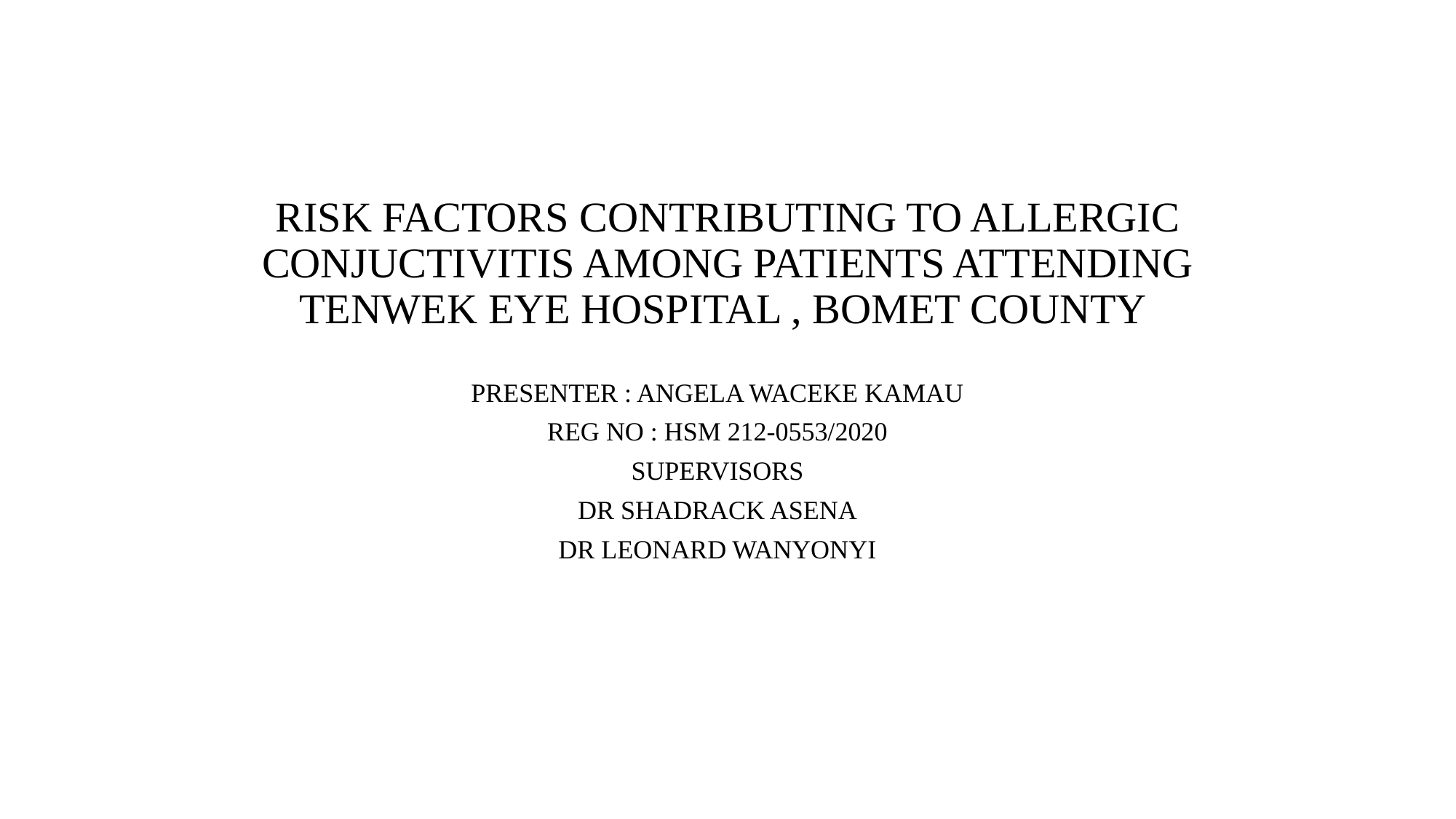

# RISK FACTORS CONTRIBUTING TO ALLERGIC CONJUCTIVITIS AMONG PATIENTS ATTENDING TENWEK EYE HOSPITAL , BOMET COUNTY
PRESENTER : ANGELA WACEKE KAMAU
REG NO : HSM 212-0553/2020
SUPERVISORS
DR SHADRACK ASENA
DR LEONARD WANYONYI